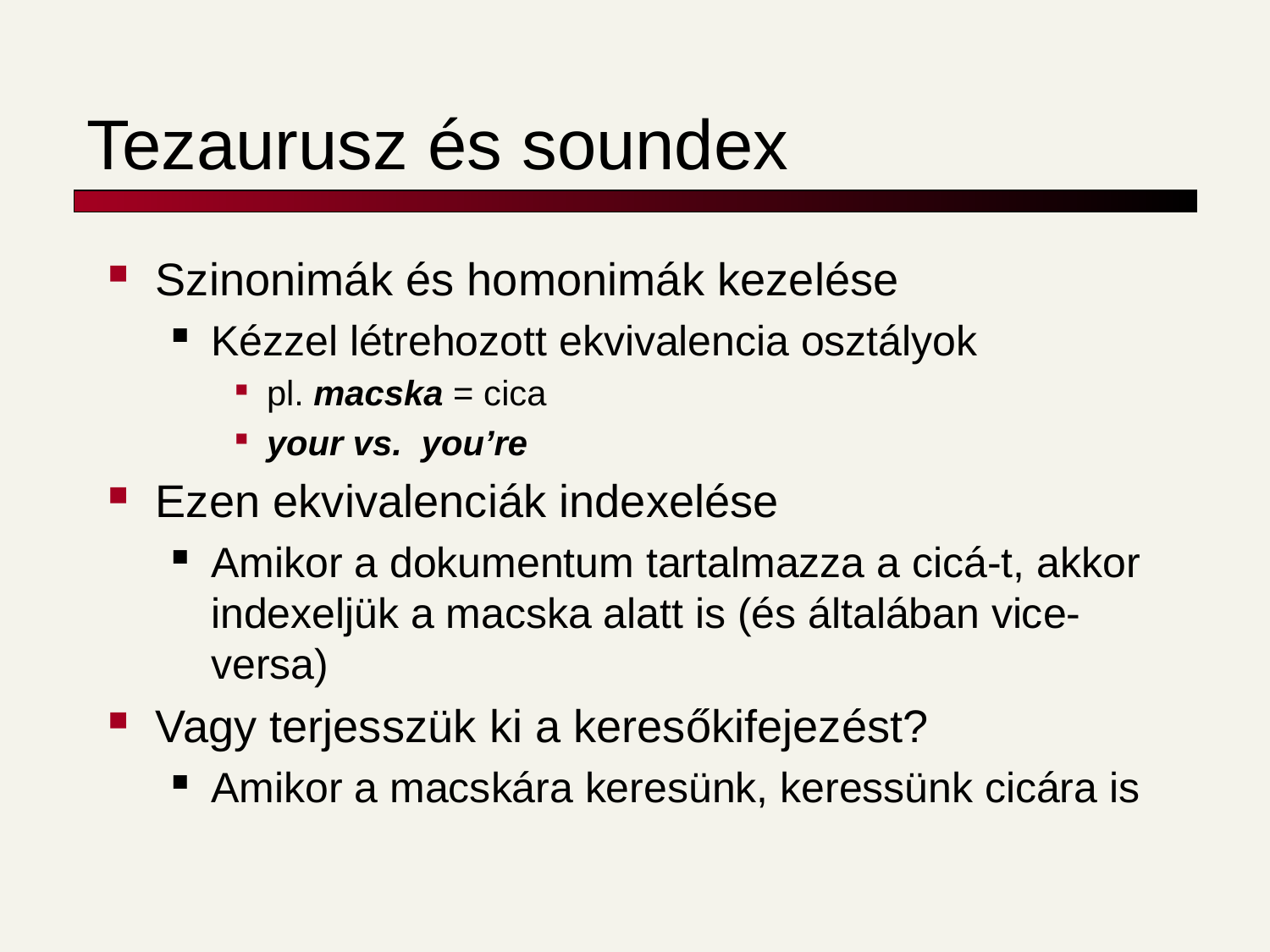

# Tezaurusz és soundex
Szinonimák és homonimák kezelése
Kézzel létrehozott ekvivalencia osztályok
pl. macska = cica
your vs.  you’re
Ezen ekvivalenciák indexelése
Amikor a dokumentum tartalmazza a cicá-t, akkor indexeljük a macska alatt is (és általában vice-versa)
Vagy terjesszük ki a keresőkifejezést?
Amikor a macskára keresünk, keressünk cicára is